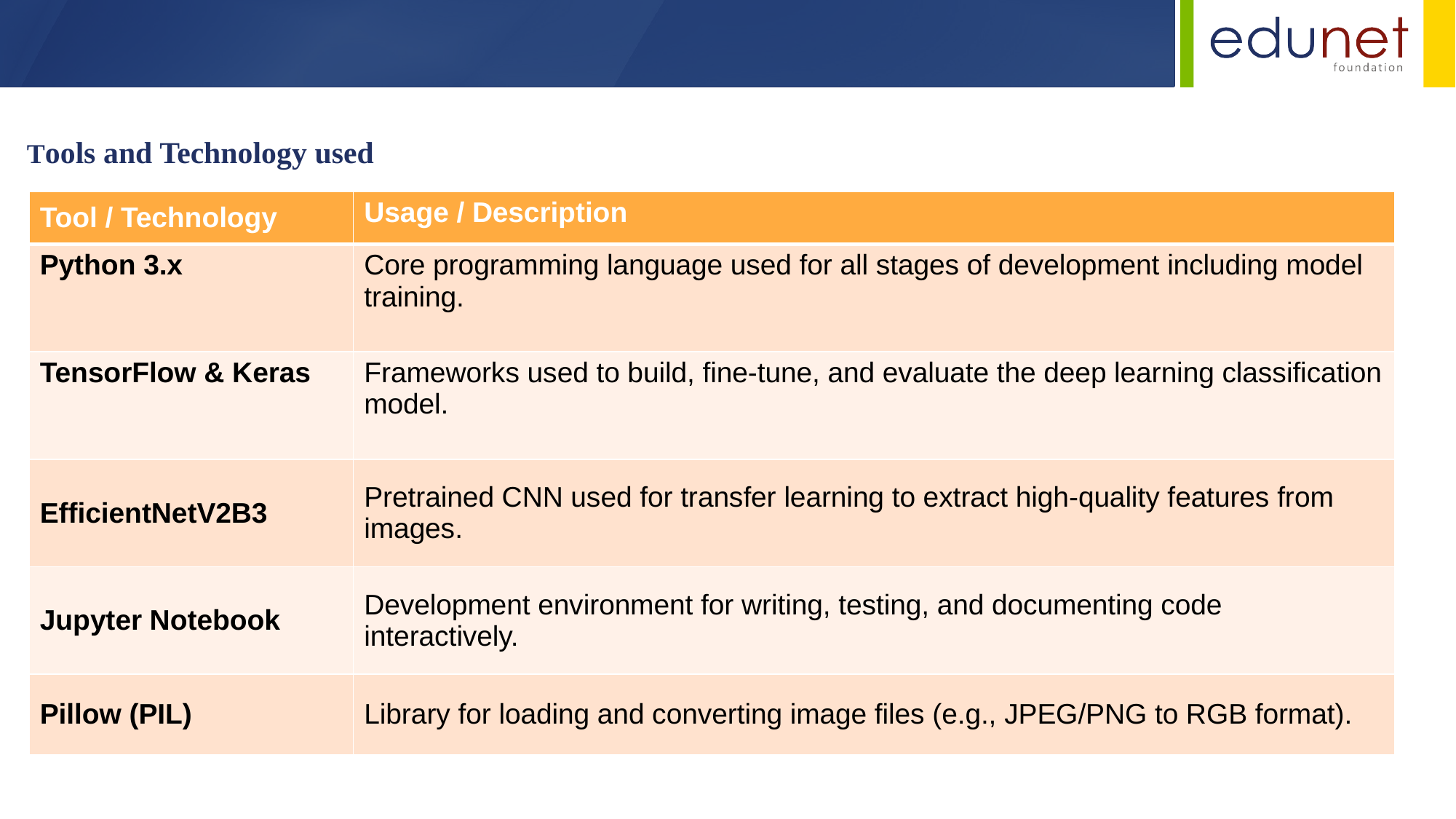

Tools and Technology used
| Tool / Technology | Usage / Description |
| --- | --- |
| Python 3.x | Core programming language used for all stages of development including model training. |
| TensorFlow & Keras | Frameworks used to build, fine-tune, and evaluate the deep learning classification model. |
| EfficientNetV2B3 | Pretrained CNN used for transfer learning to extract high-quality features from images. |
| Jupyter Notebook | Development environment for writing, testing, and documenting code interactively. |
| Pillow (PIL) | Library for loading and converting image files (e.g., JPEG/PNG to RGB format). |